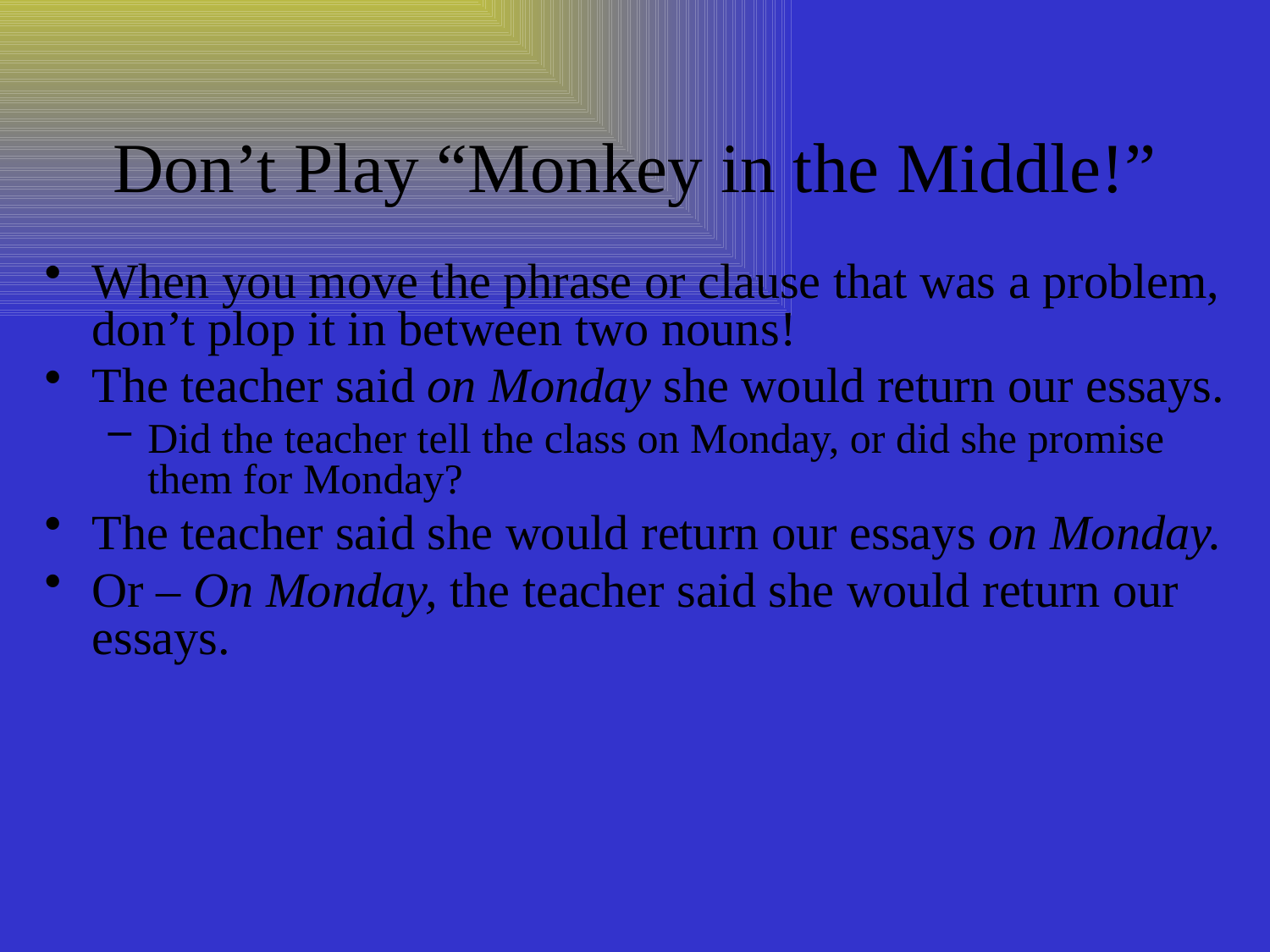

# Don’t Play “Monkey in the Middle!”
When you move the phrase or clause that was a problem, don’t plop it in between two nouns!
The teacher said on Monday she would return our essays.
Did the teacher tell the class on Monday, or did she promise them for Monday?
The teacher said she would return our essays on Monday.
Or – On Monday, the teacher said she would return our essays.